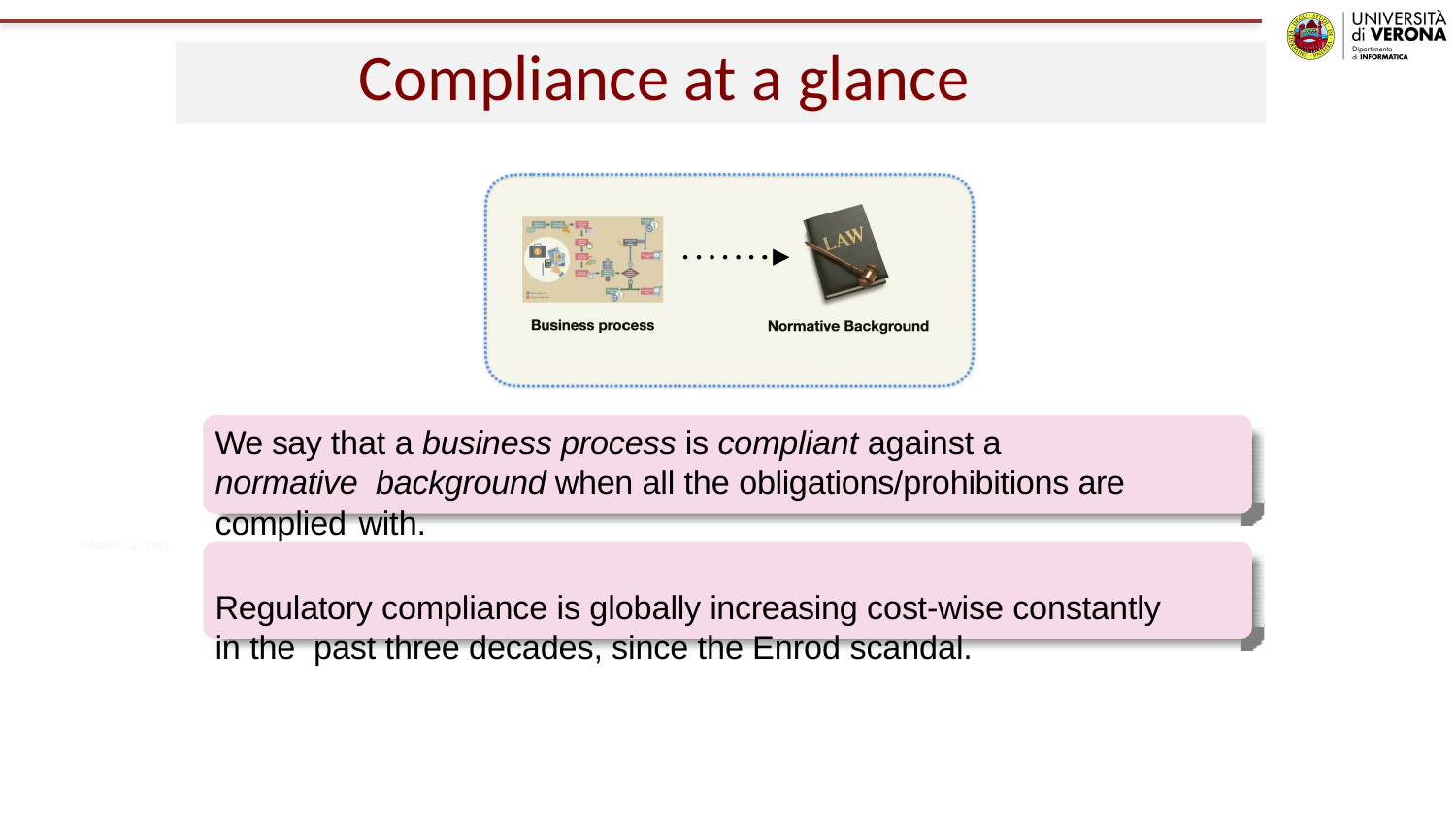

# Compliance at a glance

We say that a business process is compliant against a normative  background when all the obligations/prohibitions are complied with.

Regulatory compliance is globally increasing cost-wise constantly in the  past three decades, since the Enrod scandal.
(Matteo Cristani)